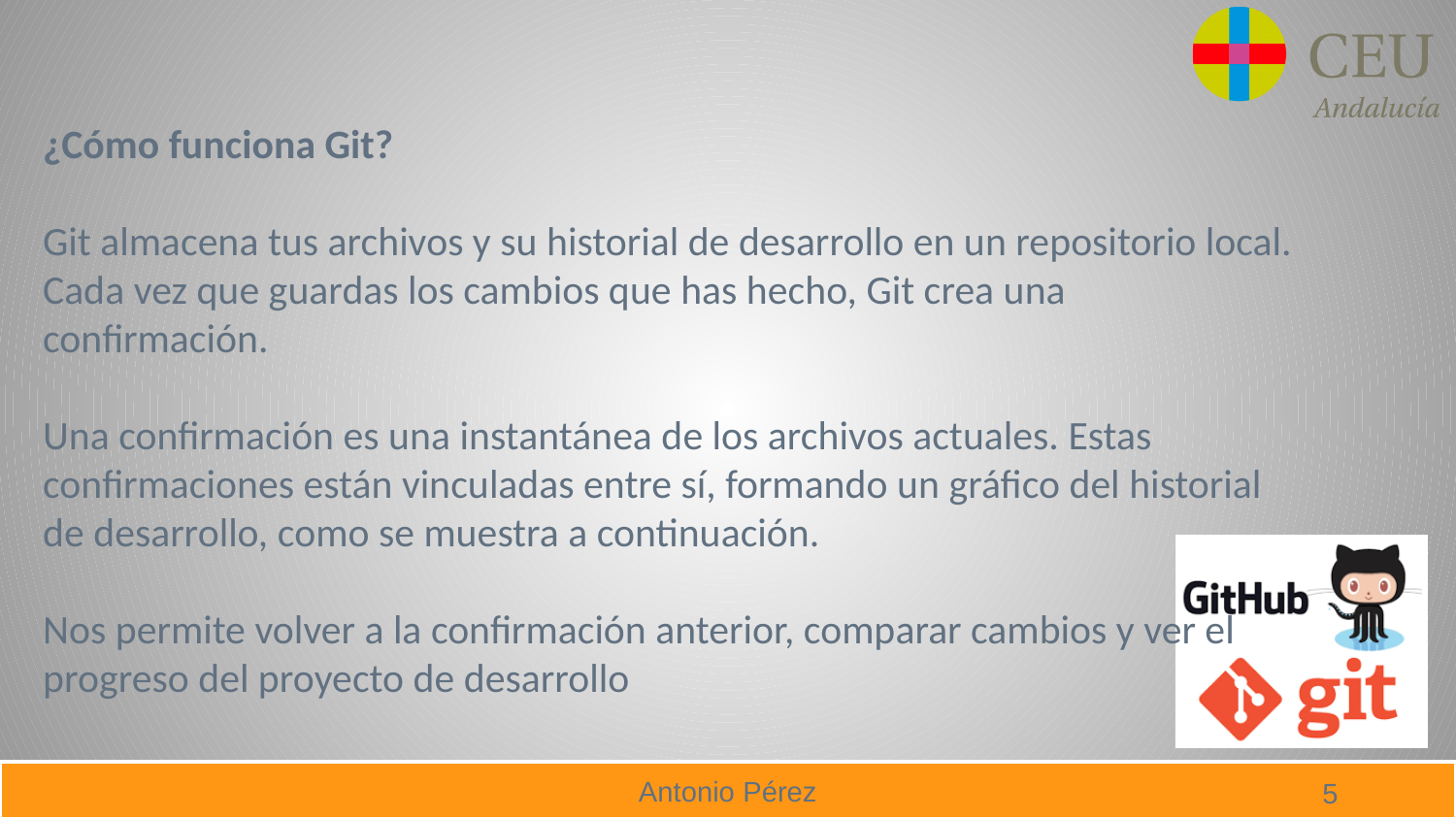

¿Cómo funciona Git?

Git almacena tus archivos y su historial de desarrollo en un repositorio local. Cada vez que guardas los cambios que has hecho, Git crea una confirmación.

Una confirmación es una instantánea de los archivos actuales. Estas confirmaciones están vinculadas entre sí, formando un gráfico del historial de desarrollo, como se muestra a continuación.

Nos permite volver a la confirmación anterior, comparar cambios y ver el progreso del proyecto de desarrollo